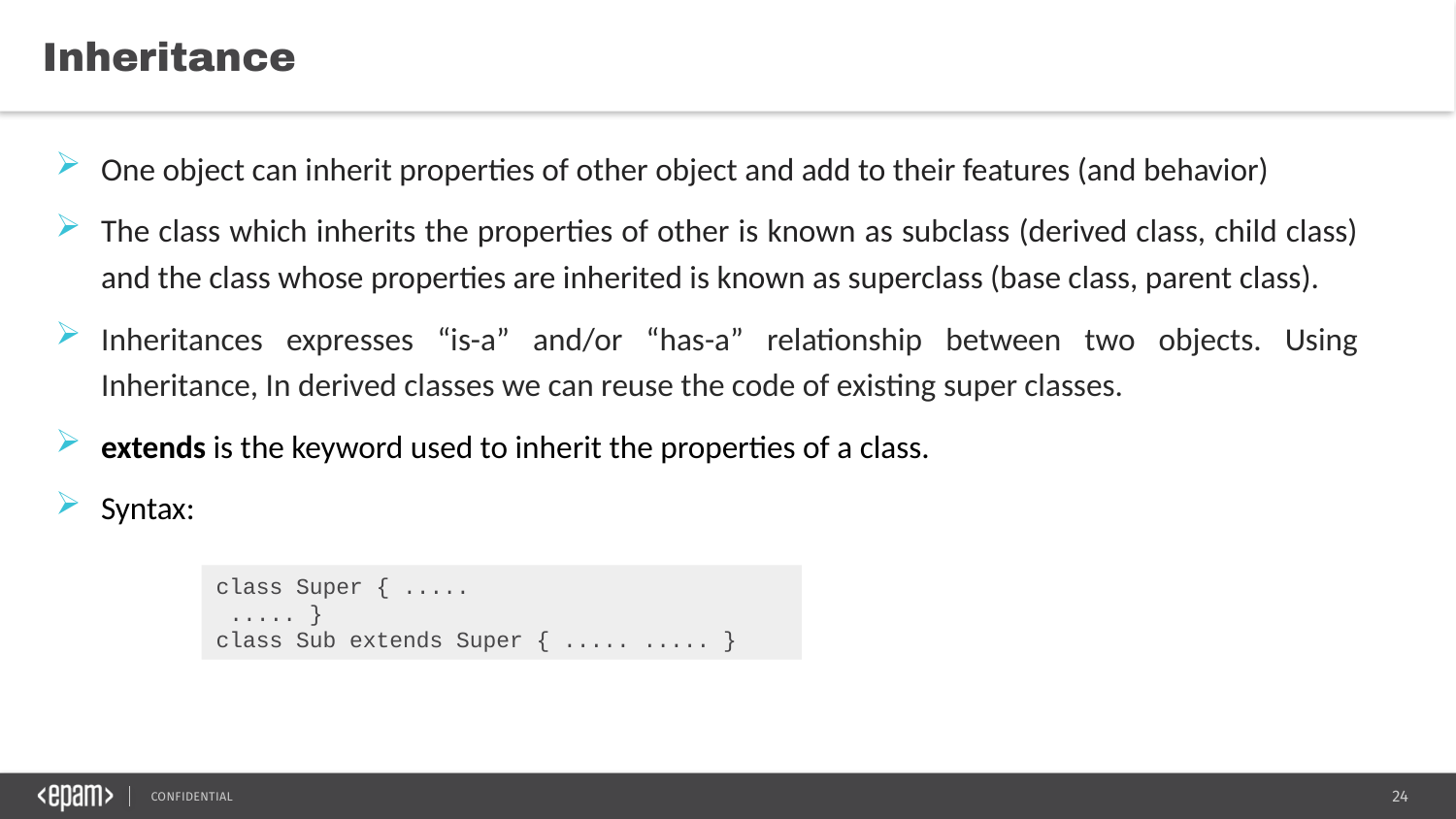

Inheritance
One object can inherit properties of other object and add to their features (and behavior)
The class which inherits the properties of other is known as subclass (derived class, child class) and the class whose properties are inherited is known as superclass (base class, parent class).
Inheritances expresses “is-a” and/or “has-a” relationship between two objects. Using Inheritance, In derived classes we can reuse the code of existing super classes.
extends is the keyword used to inherit the properties of a class.
Syntax:

class Super { .....
 ..... }
class Sub extends Super { ..... ..... }